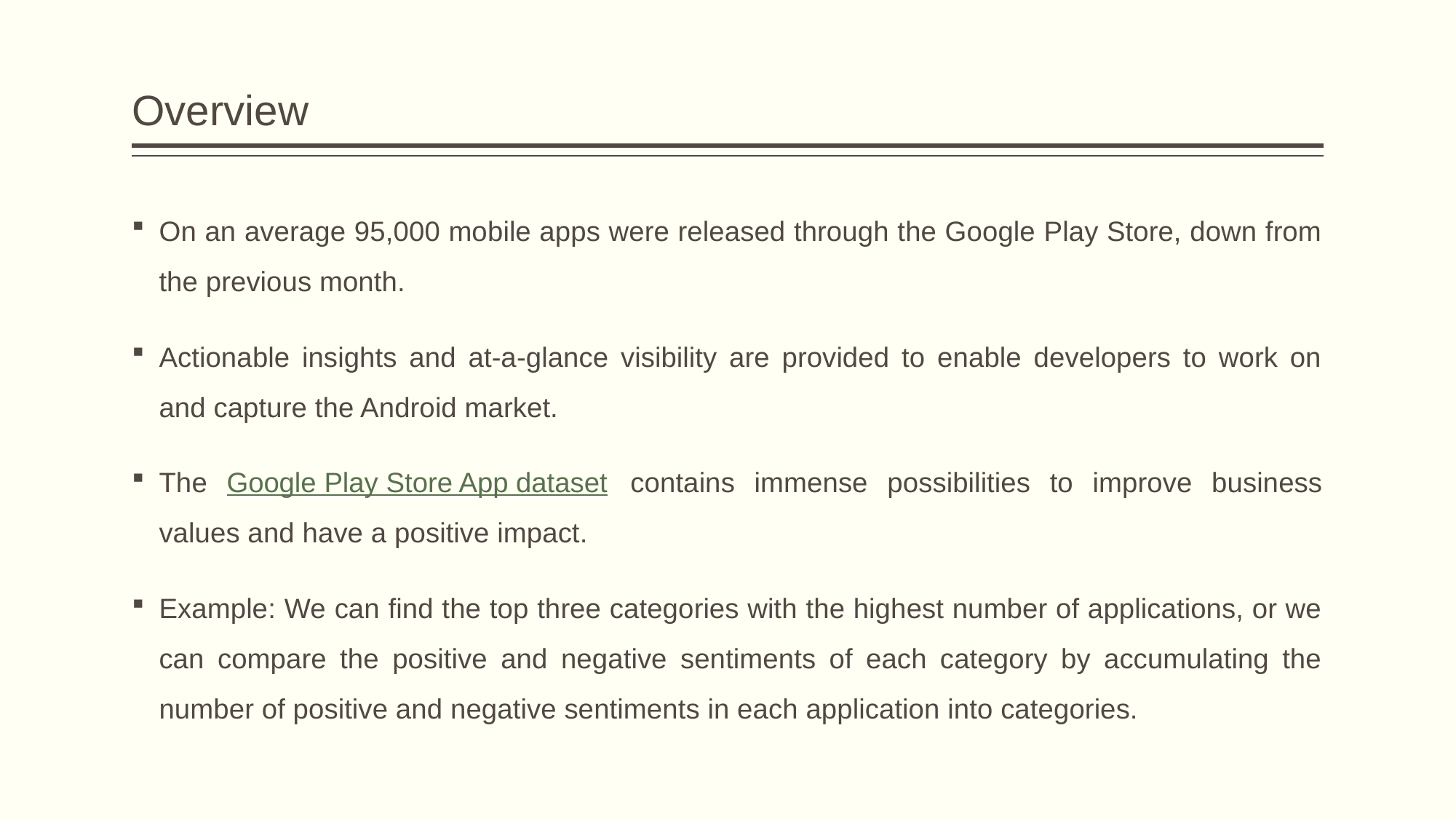

# Overview
On an average 95,000 mobile apps were released through the Google Play Store, down from the previous month.
Actionable insights and at-a-glance visibility are provided to enable developers to work on and capture the Android market.
The Google Play Store App dataset contains immense possibilities to improve business values and have a positive impact.
Example: We can find the top three categories with the highest number of applications, or we can compare the positive and negative sentiments of each category by accumulating the number of positive and negative sentiments in each application into categories.